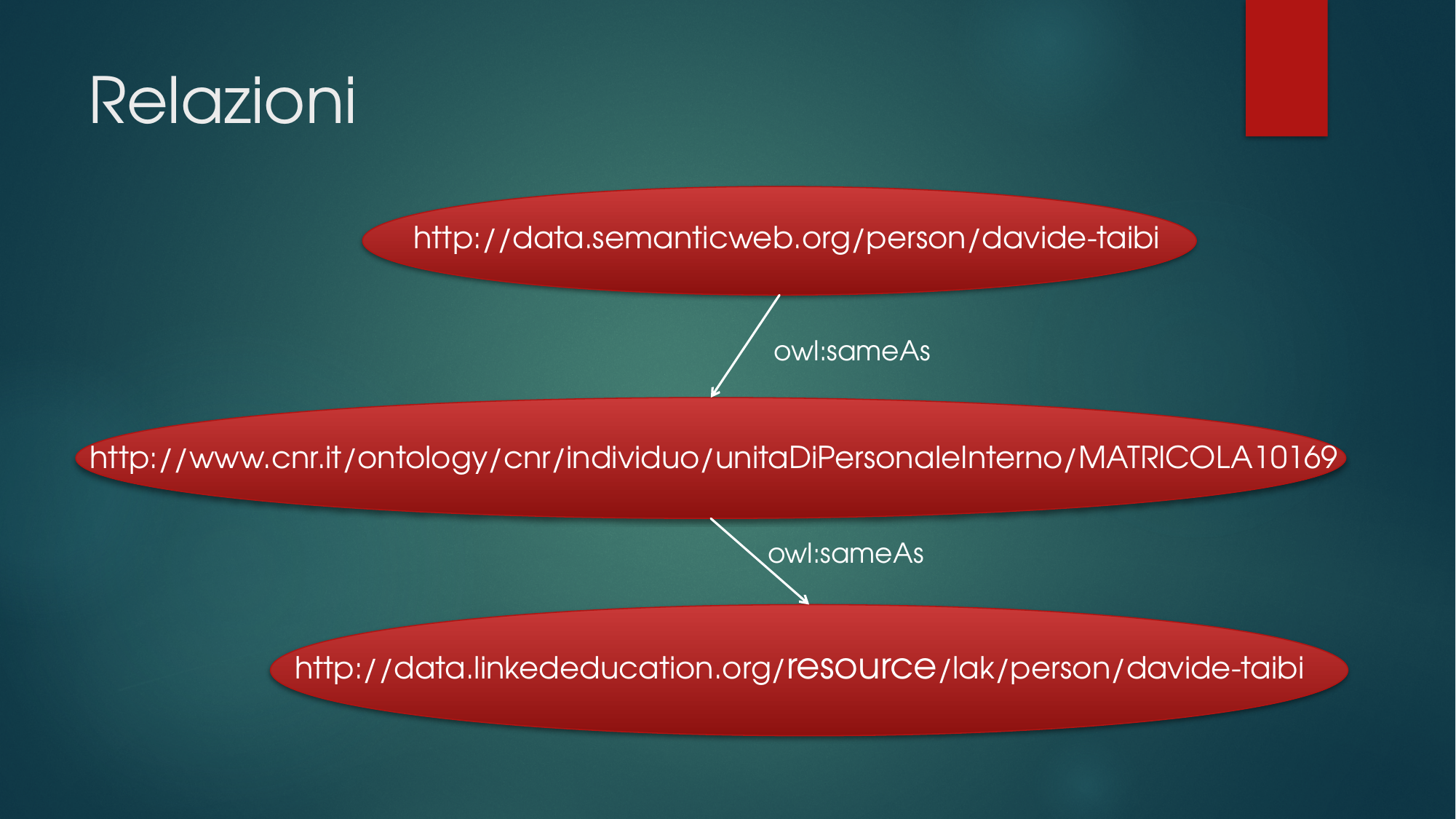

# Relazioni

http://data.semanticweb.org/person/davide-taibi
owl:sameAs

http://www.cnr.it/ontology/cnr/individuo/unitaDiPersonaleInterno/MATRICOLA10169
owl:sameAs

http://data.linkededucation.org/resource/lak/person/davide-taibi